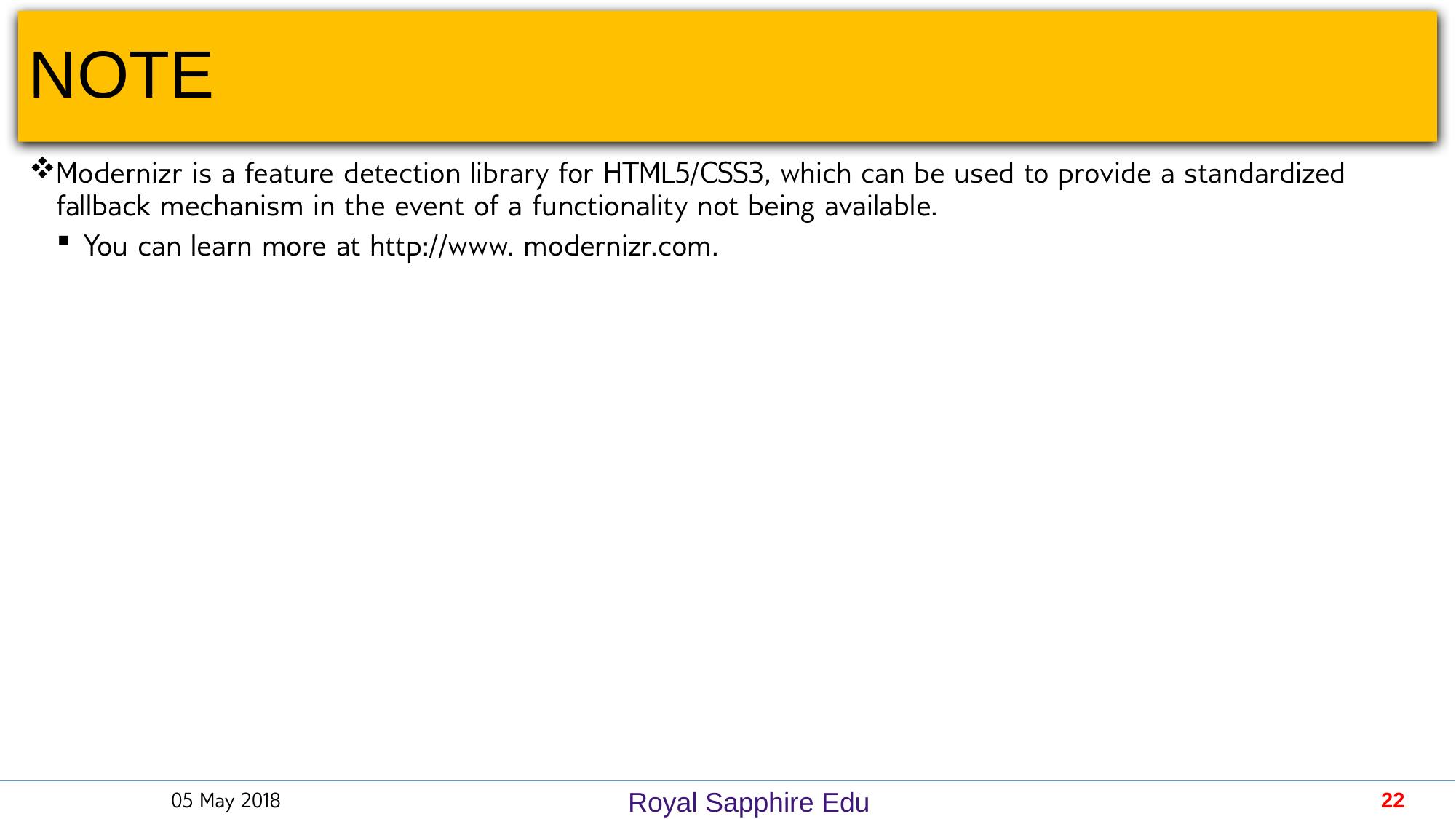

# NOTE
Modernizr is a feature detection library for HTML5/CSS3, which can be used to provide a standardized fallback mechanism in the event of a functionality not being available.
You can learn more at http://www. modernizr.com.
05 May 2018
22